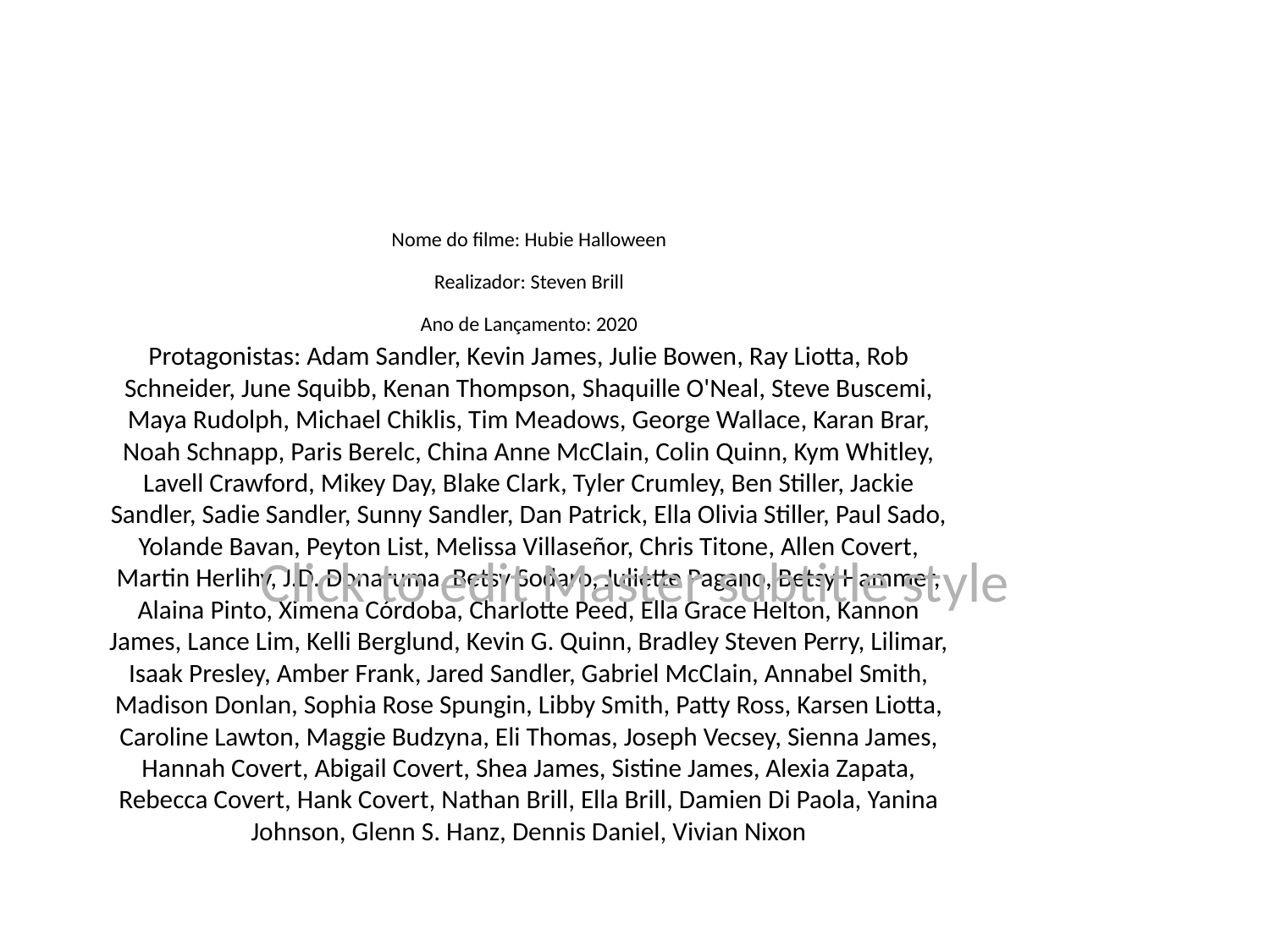

# Nome do filme: Hubie Halloween
Realizador: Steven Brill
Ano de Lançamento: 2020
Protagonistas: Adam Sandler, Kevin James, Julie Bowen, Ray Liotta, Rob Schneider, June Squibb, Kenan Thompson, Shaquille O'Neal, Steve Buscemi, Maya Rudolph, Michael Chiklis, Tim Meadows, George Wallace, Karan Brar, Noah Schnapp, Paris Berelc, China Anne McClain, Colin Quinn, Kym Whitley, Lavell Crawford, Mikey Day, Blake Clark, Tyler Crumley, Ben Stiller, Jackie Sandler, Sadie Sandler, Sunny Sandler, Dan Patrick, Ella Olivia Stiller, Paul Sado, Yolande Bavan, Peyton List, Melissa Villaseñor, Chris Titone, Allen Covert, Martin Herlihy, J.D. Donaruma, Betsy Sodaro, Juliette Pagano, Betsy Hammer, Alaina Pinto, Ximena Córdoba, Charlotte Peed, Ella Grace Helton, Kannon James, Lance Lim, Kelli Berglund, Kevin G. Quinn, Bradley Steven Perry, Lilimar, Isaak Presley, Amber Frank, Jared Sandler, Gabriel McClain, Annabel Smith, Madison Donlan, Sophia Rose Spungin, Libby Smith, Patty Ross, Karsen Liotta, Caroline Lawton, Maggie Budzyna, Eli Thomas, Joseph Vecsey, Sienna James, Hannah Covert, Abigail Covert, Shea James, Sistine James, Alexia Zapata, Rebecca Covert, Hank Covert, Nathan Brill, Ella Brill, Damien Di Paola, Yanina Johnson, Glenn S. Hanz, Dennis Daniel, Vivian Nixon
Click to edit Master subtitle style